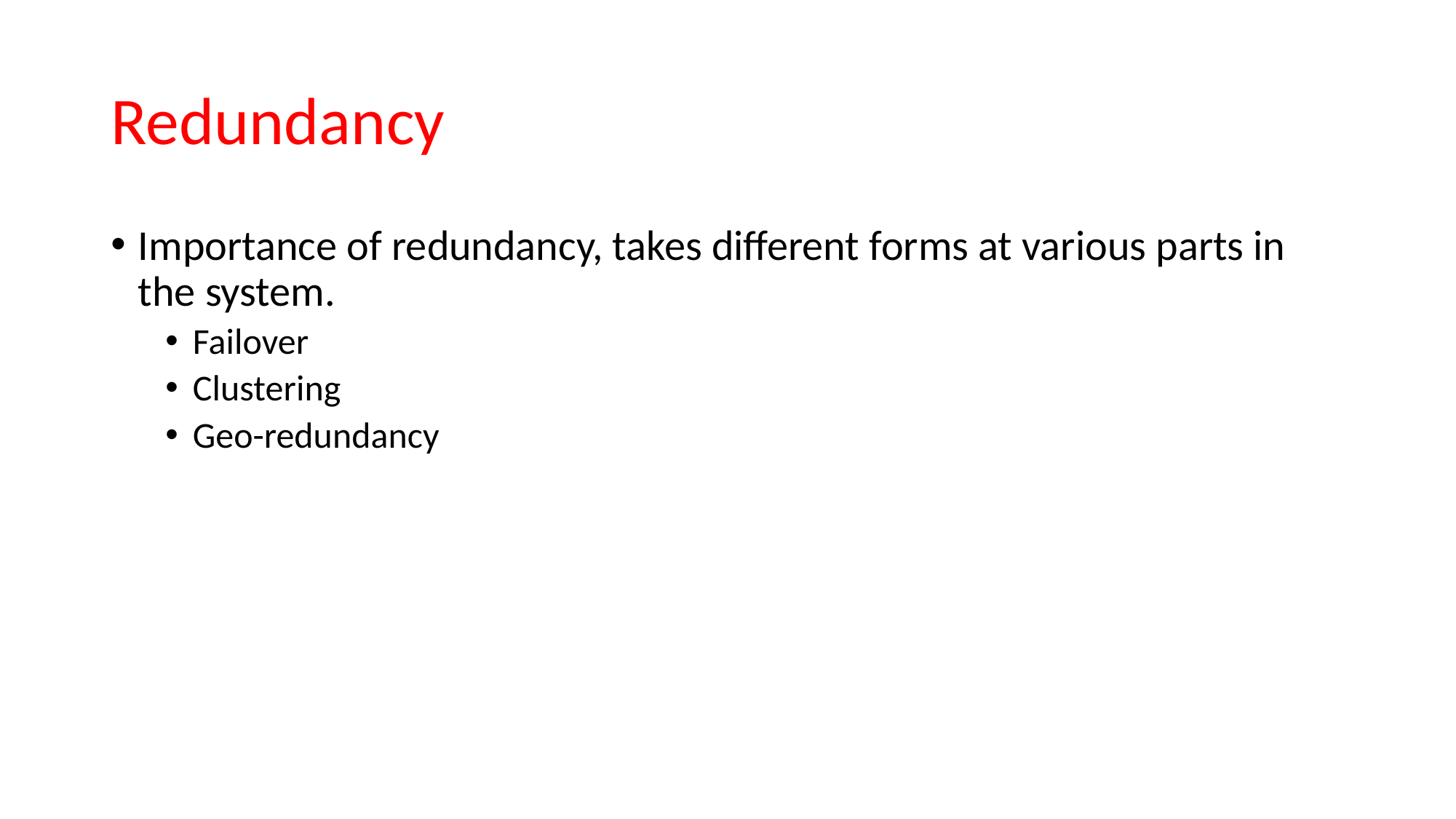

# Redundancy
Importance of redundancy, takes different forms at various parts in the system.
Failover
Clustering
Geo-redundancy